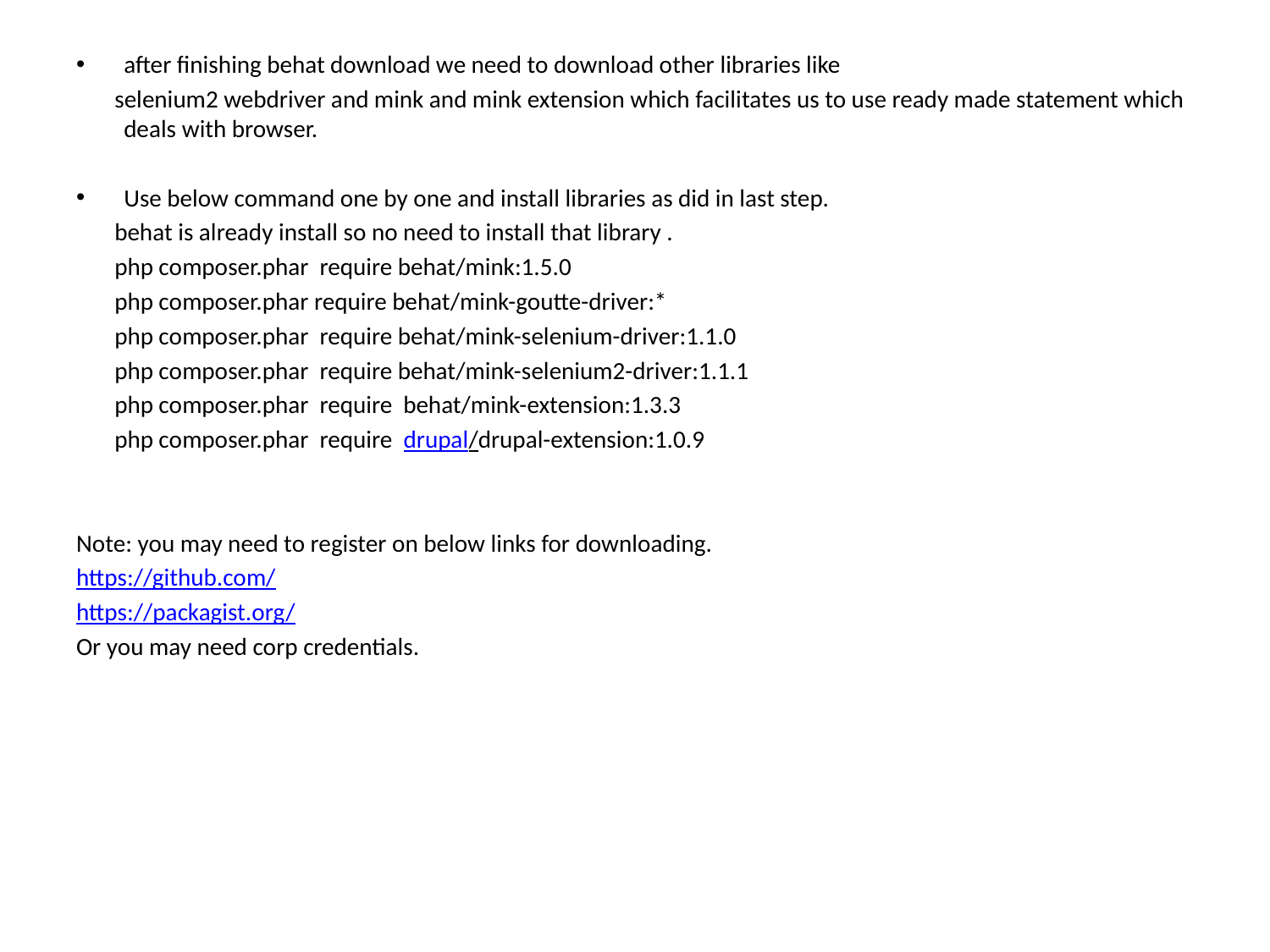

after finishing behat download we need to download other libraries like
       selenium2 webdriver and mink and mink extension which facilitates us to use ready made statement which deals with browser.

Use below command one by one and install libraries as did in last step.
       behat is already install so no need to install that library .
       php composer.phar  require behat/mink:1.5.0
       php composer.phar require behat/mink-goutte-driver:*
       php composer.phar  require behat/mink-selenium-driver:1.1.0
       php composer.phar  require behat/mink-selenium2-driver:1.1.1
       php composer.phar  require  behat/mink-extension:1.3.3
       php composer.phar  require  drupal/drupal-extension:1.0.9

Note: you may need to register on below links for downloading.
https://github.com/
https://packagist.org/
Or you may need corp credentials.